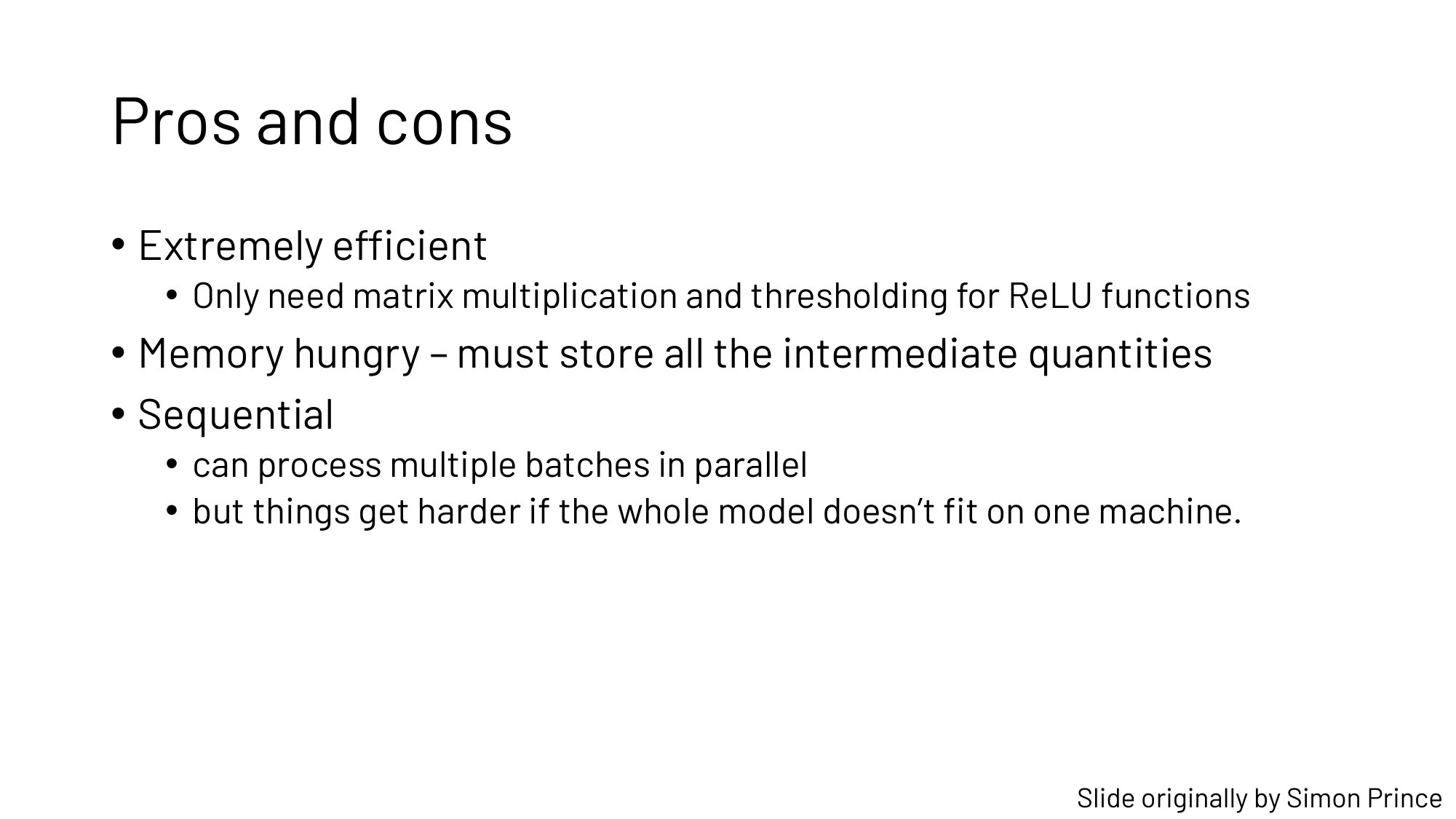

# Pros and cons
Extremely efficient
Only need matrix multiplication and thresholding for ReLU functions
Memory hungry – must store all the intermediate quantities
Sequential
can process multiple batches in parallel
but things get harder if the whole model doesn’t fit on one machine.
Slide originally by Simon Prince